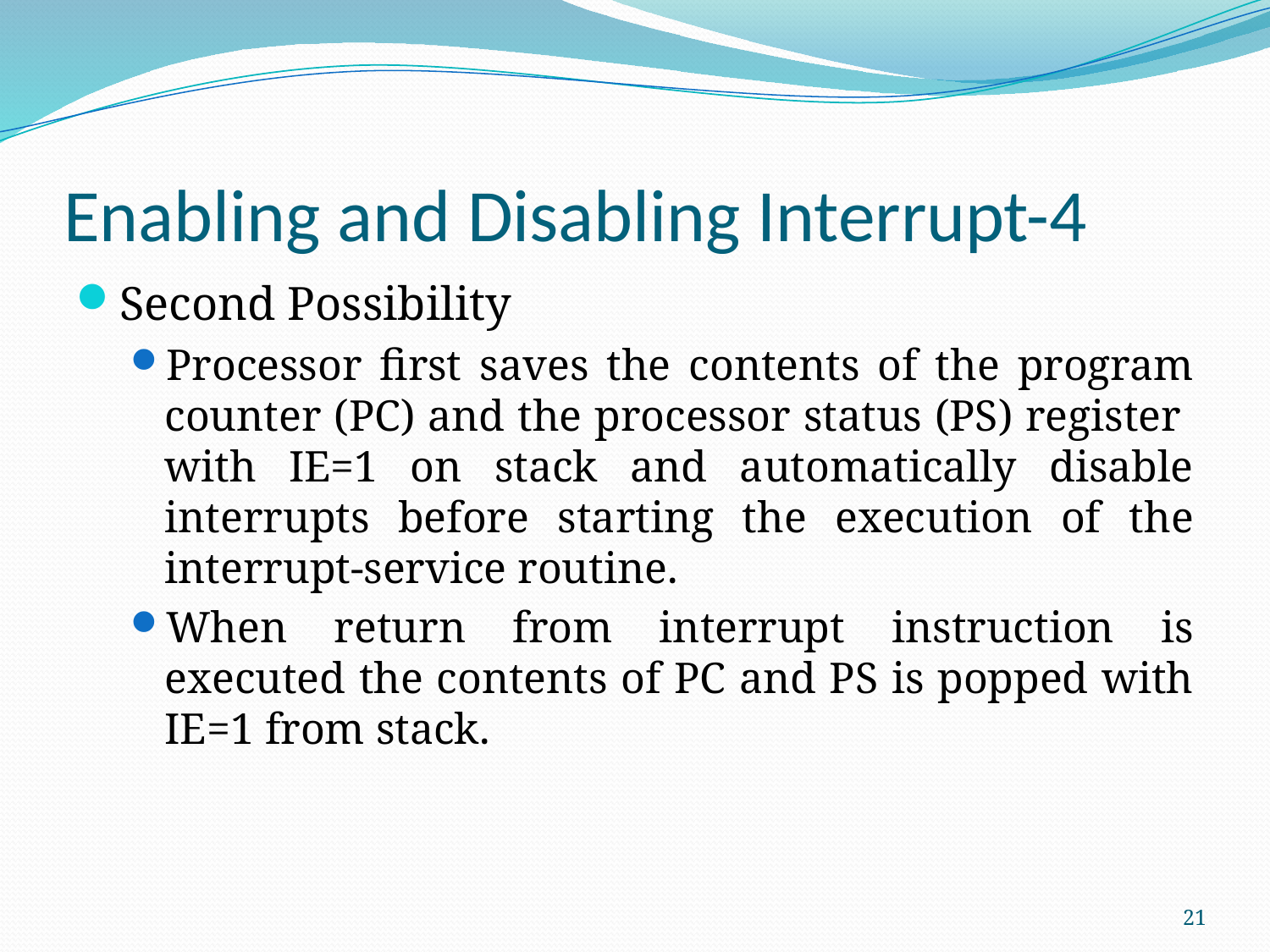

# Enabling and Disabling Interrupt-4
Second Possibility
Processor first saves the contents of the program counter (PC) and the processor status (PS) register  with IE=1 on stack and automatically disable interrupts before starting the execution of the interrupt-service routine.
When return from interrupt instruction is executed the contents of PC and PS is popped with IE=1 from stack.

21